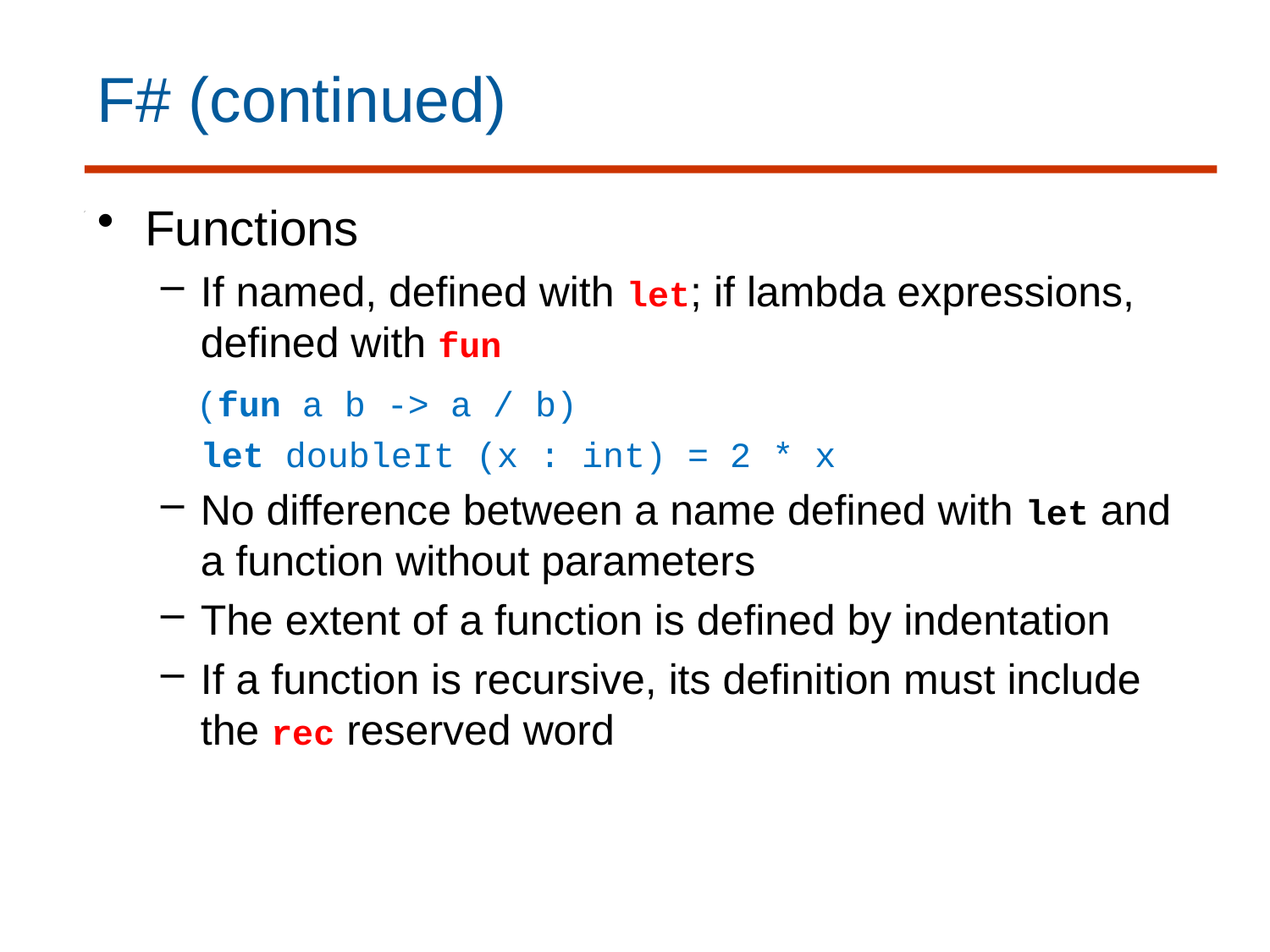

# F# (continued)
Functions
If named, defined with let; if lambda expressions, defined with fun
   (fun a b -> a / b)
	let doubleIt (x : int) = 2 * x
No difference between a name defined with let and a function without parameters
The extent of a function is defined by indentation
If a function is recursive, its definition must include the rec reserved word